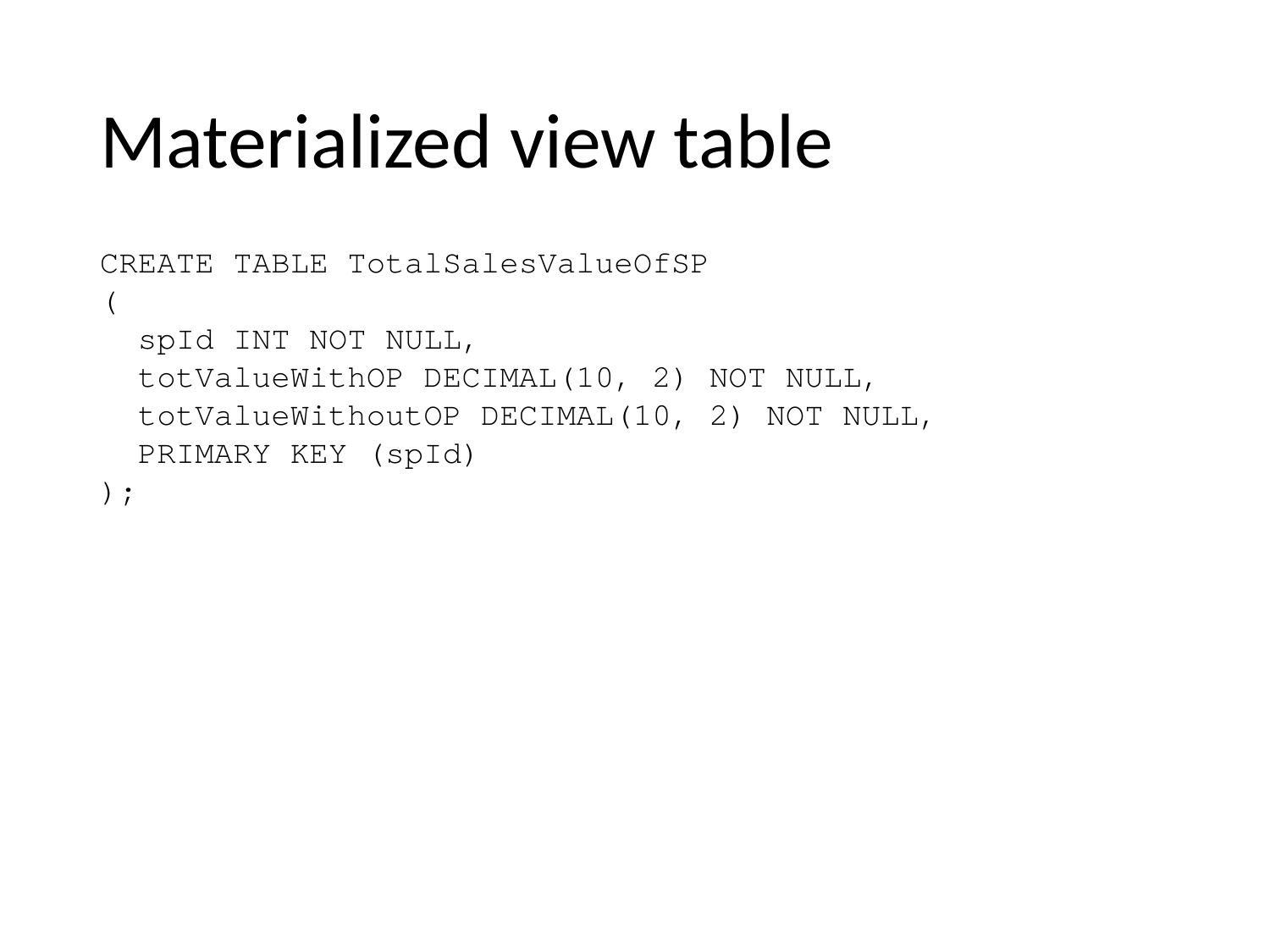

# Materialized view table
CREATE TABLE TotalSalesValueOfSP
(
  spId INT NOT NULL,
  totValueWithOP DECIMAL(10, 2) NOT NULL,
  totValueWithoutOP DECIMAL(10, 2) NOT NULL,
  PRIMARY KEY (spId)
);